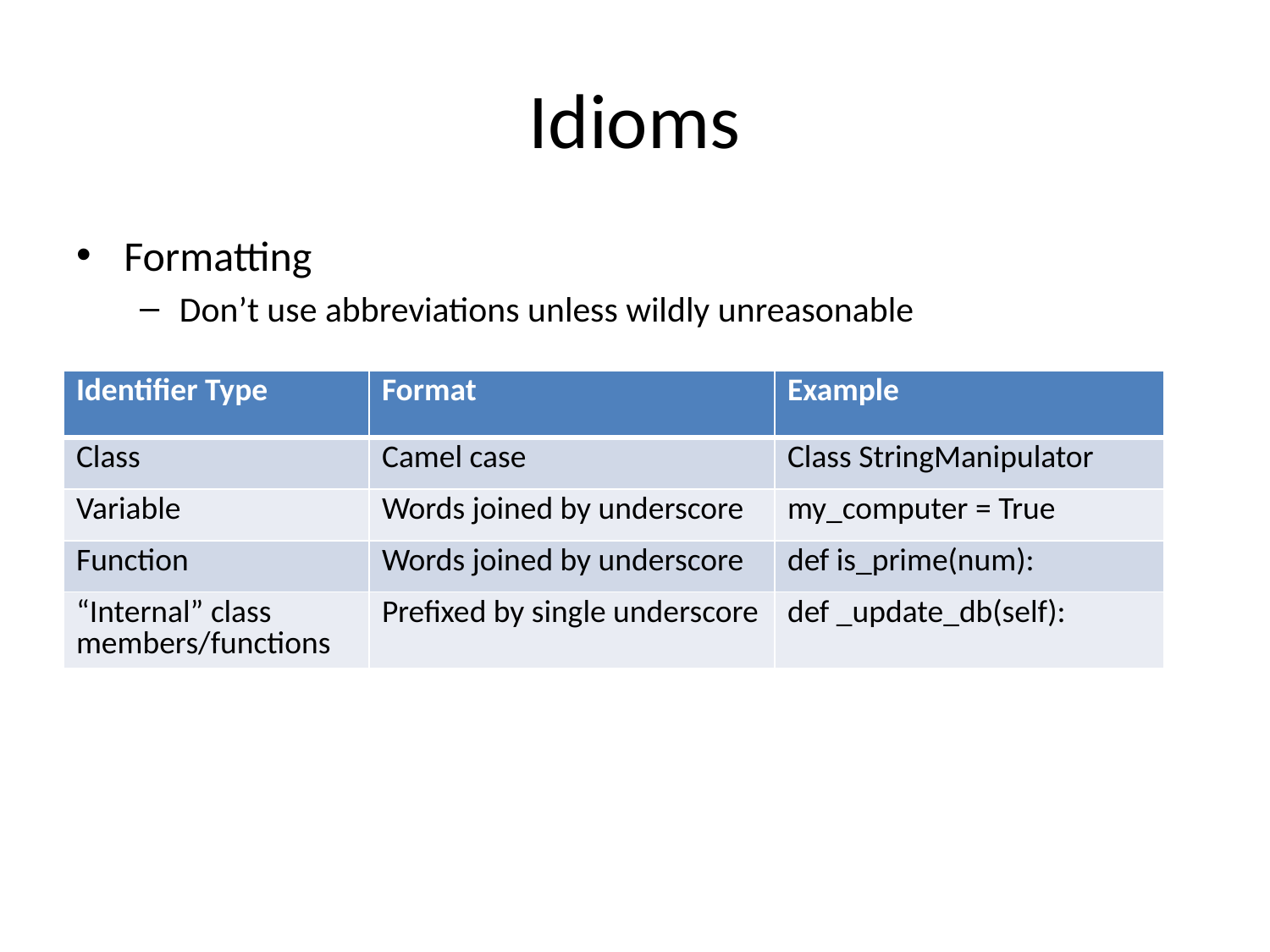

# Idioms
Formatting
Don’t use abbreviations unless wildly unreasonable
| Identifier Type | Format | Example |
| --- | --- | --- |
| Class | Camel case | Class StringManipulator |
| Variable | Words joined by underscore | my\_computer = True |
| Function | Words joined by underscore | def is\_prime(num): |
| “Internal” class members/functions | Prefixed by single underscore | def \_update\_db(self): |